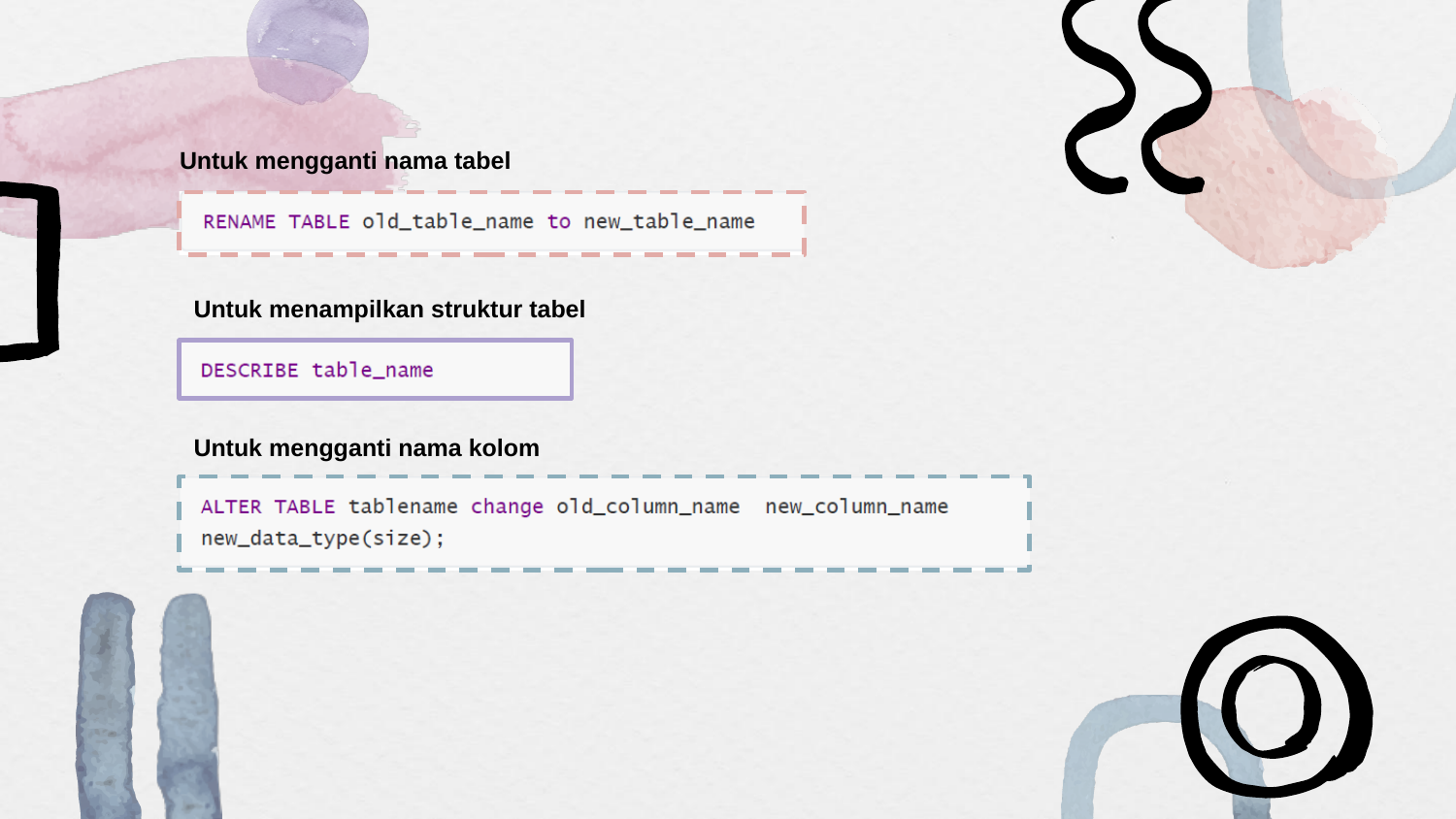

Untuk mengganti nama tabel

Untuk menampilkan struktur tabel

Untuk mengganti nama kolom